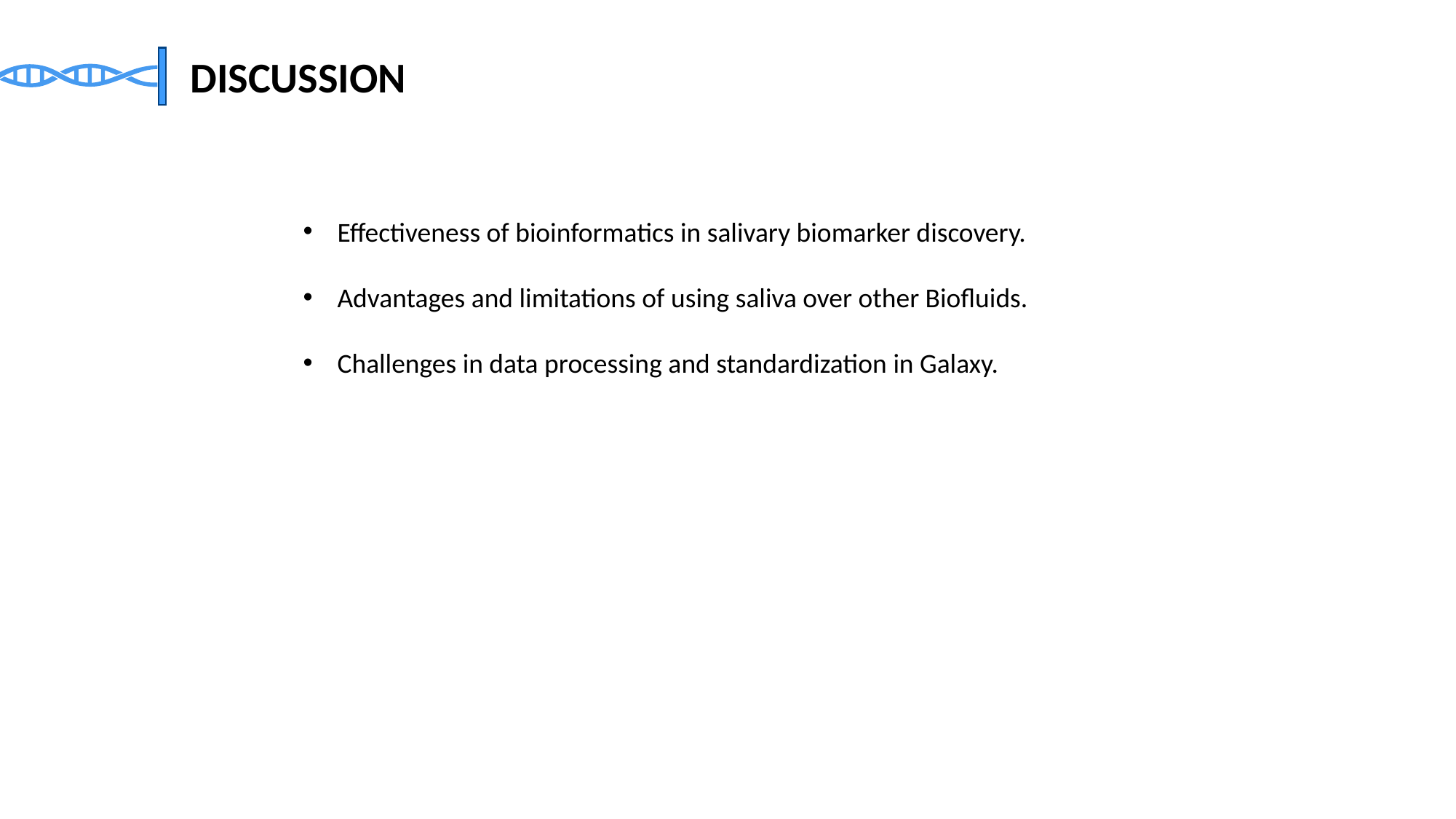

DISCUSSION
Effectiveness of bioinformatics in salivary biomarker discovery.
Advantages and limitations of using saliva over other Biofluids.
Challenges in data processing and standardization in Galaxy.